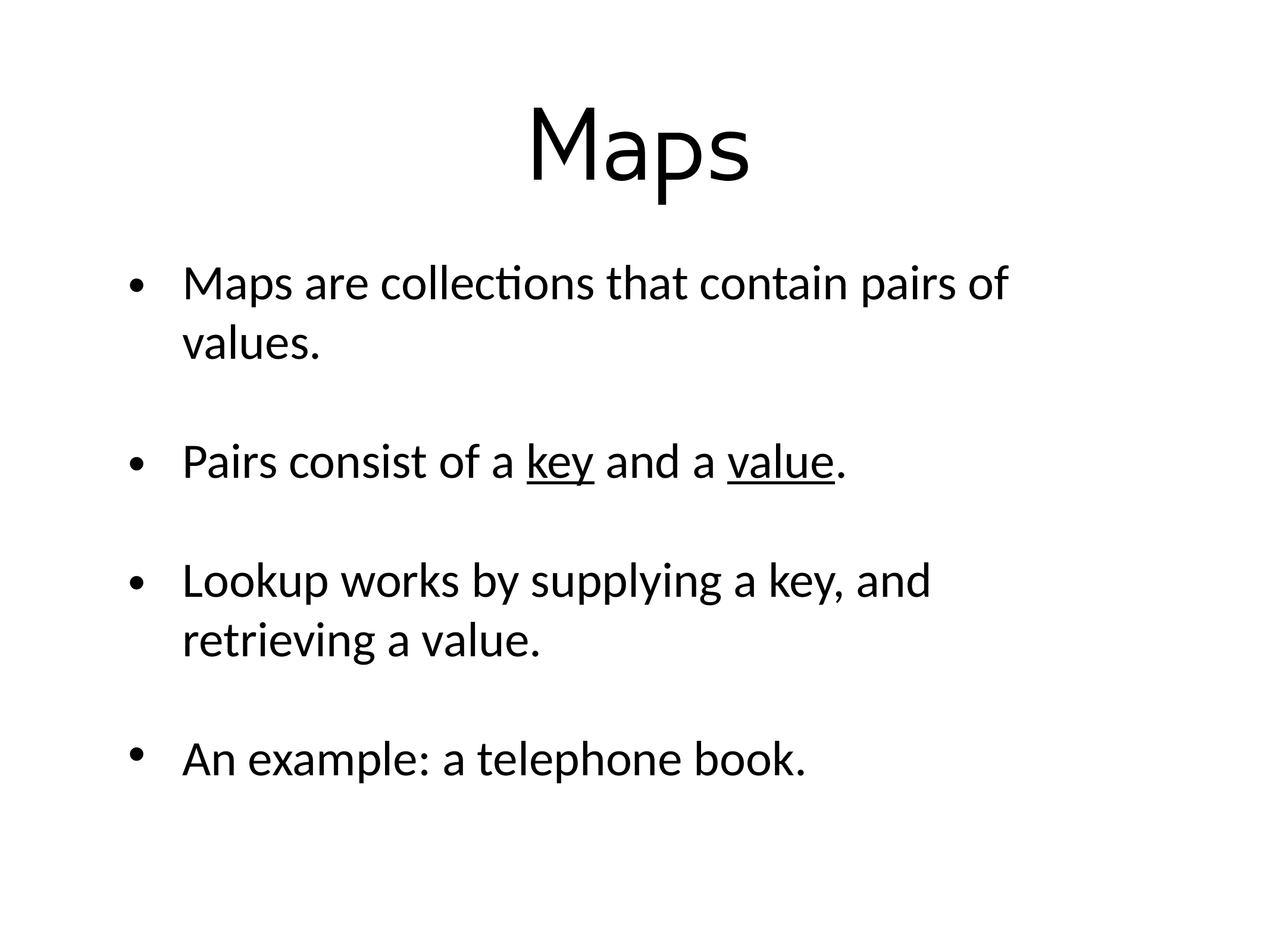

# Maps
Maps are collections that contain pairs of  values.

Pairs consist of a key and a value.

Lookup works by supplying a key, and  retrieving a value.

An example: a telephone book.